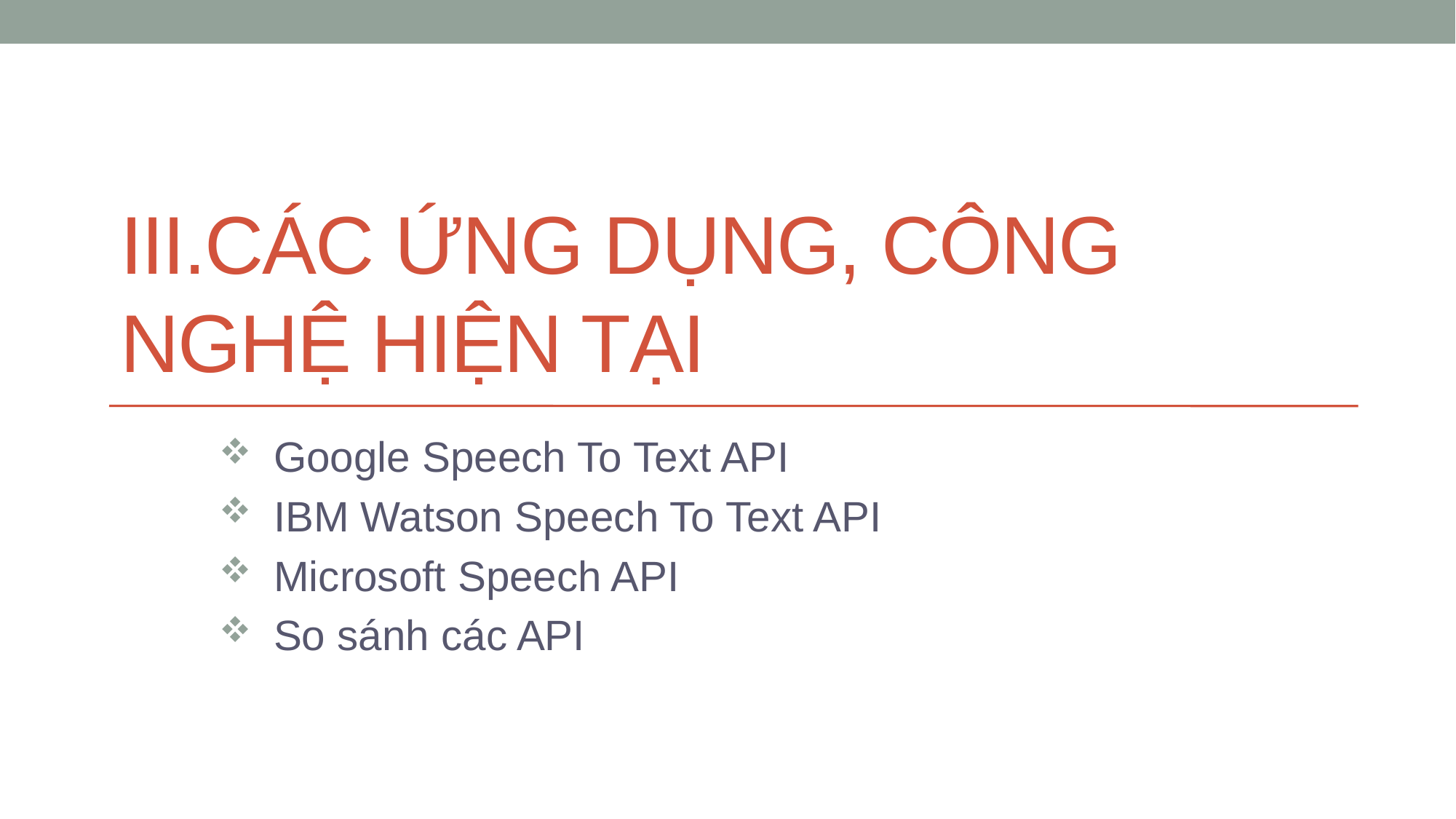

# III.Các ứng dụng, công nghệ hiện tại
Google Speech To Text API
IBM Watson Speech To Text API
Microsoft Speech API
So sánh các API